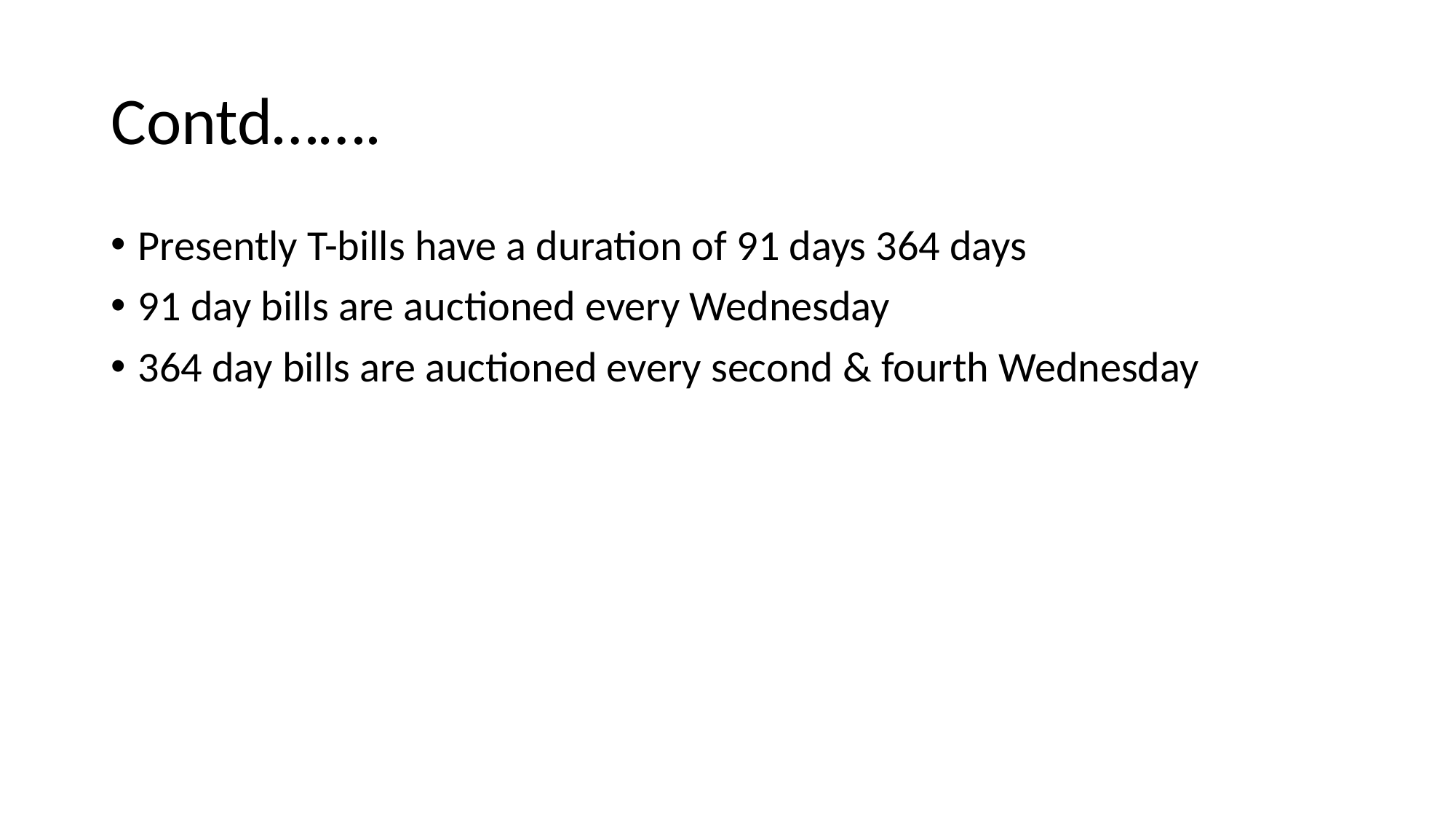

# Contd…….
Presently T-bills have a duration of 91 days 364 days
91 day bills are auctioned every Wednesday
364 day bills are auctioned every second & fourth Wednesday